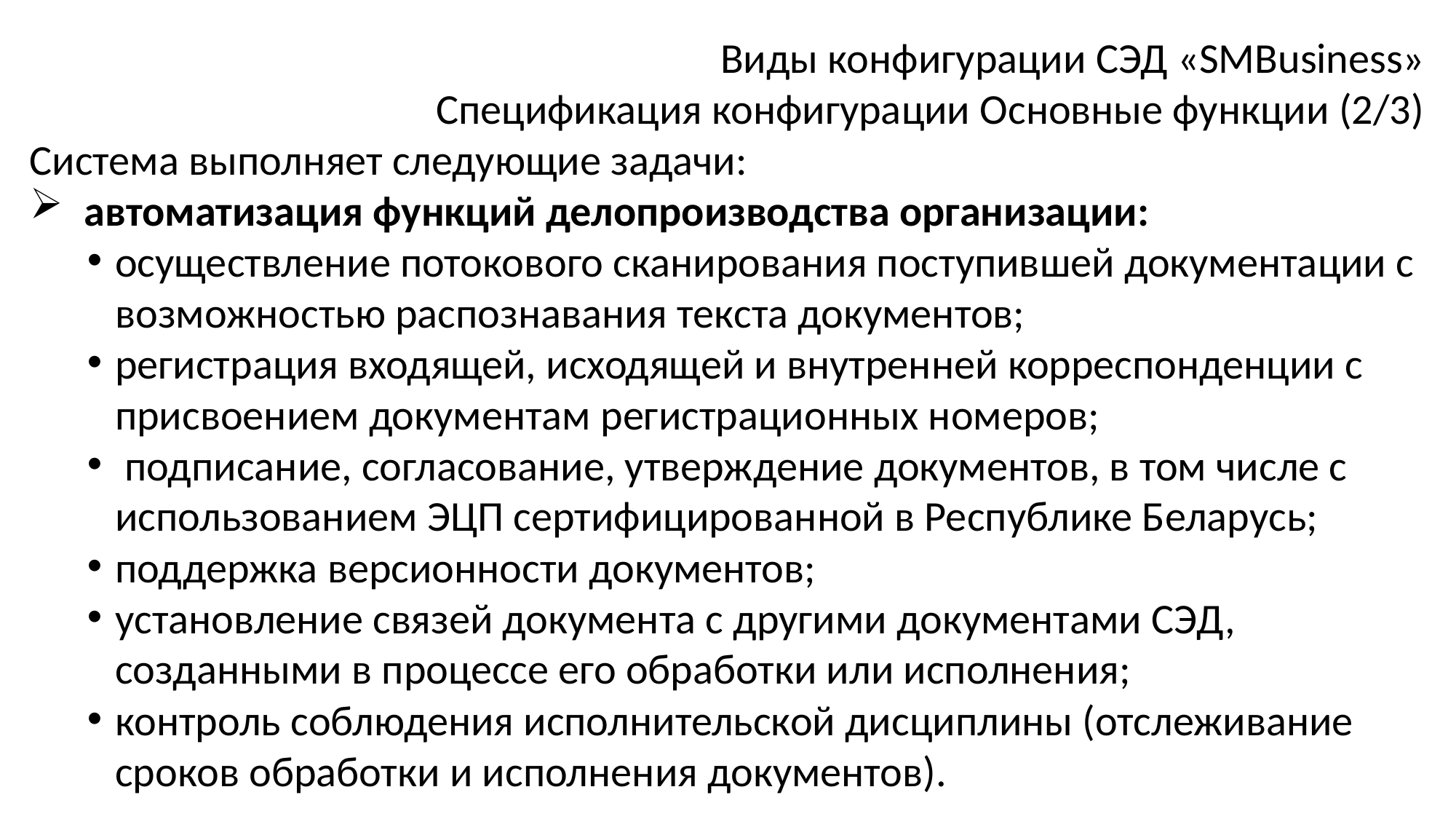

Виды конфигурации СЭД «SMBusiness»
Спецификация конфигурации Основные функции (2/3)
Система выполняет следующие задачи:
автоматизация функций делопроизводства организации:
осуществление потокового сканирования поступившей документации с возможностью распознавания текста документов;
регистрация входящей, исходящей и внутренней корреспонденции с присвоением документам регистрационных номеров;
 подписание, согласование, утверждение документов, в том числе с использованием ЭЦП сертифицированной в Республике Беларусь;
поддержка версионности документов;
установление связей документа с другими документами СЭД, созданными в процессе его обработки или исполнения;
контроль соблюдения исполнительской дисциплины (отслеживание сроков обработки и исполнения документов).